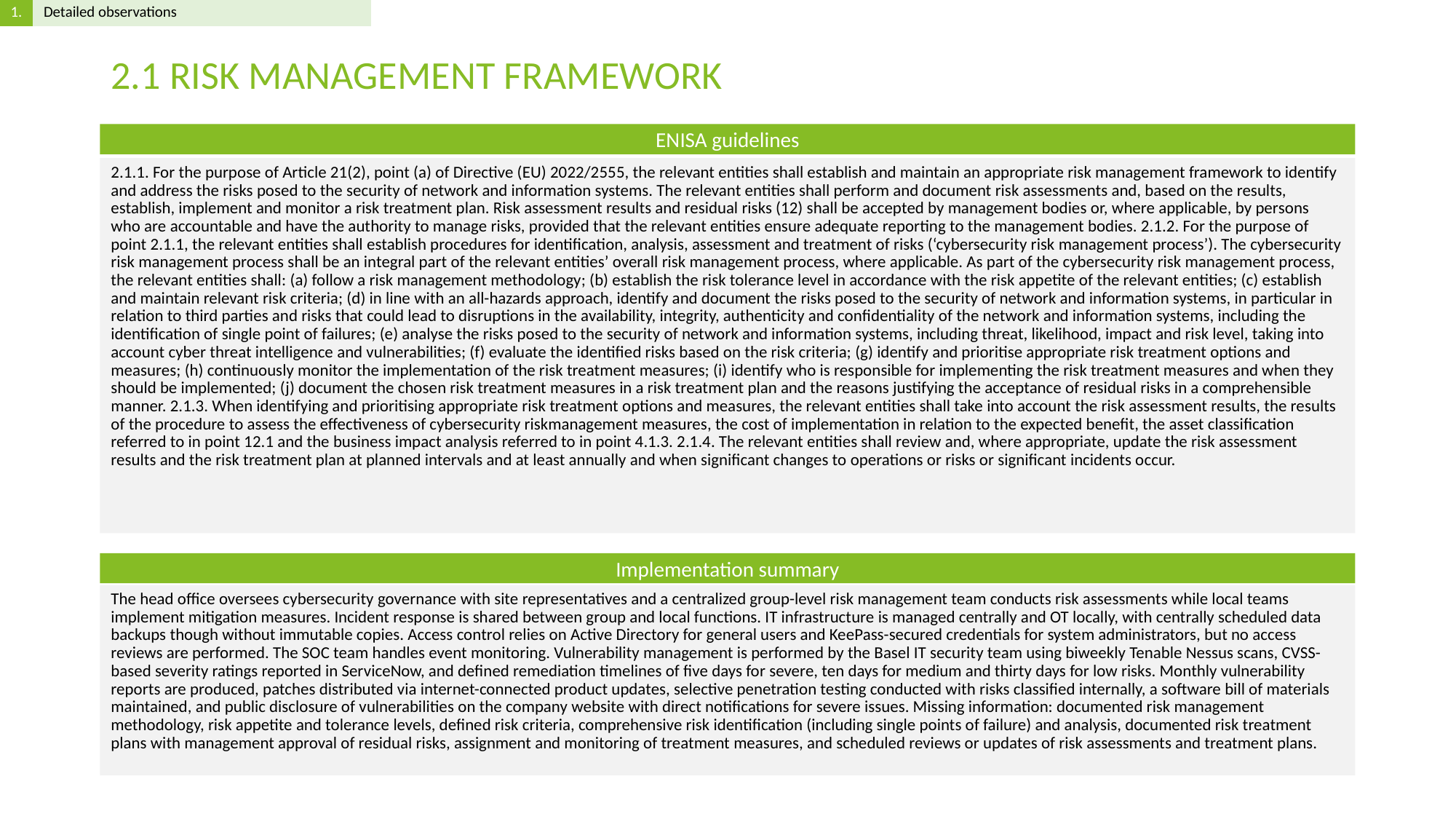

# 2.1 RISK MANAGEMENT FRAMEWORK
2.1.1. For the purpose of Article 21(2), point (a) of Directive (EU) 2022/2555, the relevant entities shall establish and maintain an appropriate risk management framework to identify and address the risks posed to the security of network and information systems. The relevant entities shall perform and document risk assessments and, based on the results, establish, implement and monitor a risk treatment plan. Risk assessment results and residual risks (12) shall be accepted by management bodies or, where applicable, by persons who are accountable and have the authority to manage risks, provided that the relevant entities ensure adequate reporting to the management bodies. 2.1.2. For the purpose of point 2.1.1, the relevant entities shall establish procedures for identification, analysis, assessment and treatment of risks (‘cybersecurity risk management process’). The cybersecurity risk management process shall be an integral part of the relevant entities’ overall risk management process, where applicable. As part of the cybersecurity risk management process, the relevant entities shall: (a) follow a risk management methodology; (b) establish the risk tolerance level in accordance with the risk appetite of the relevant entities; (c) establish and maintain relevant risk criteria; (d) in line with an all-hazards approach, identify and document the risks posed to the security of network and information systems, in particular in relation to third parties and risks that could lead to disruptions in the availability, integrity, authenticity and confidentiality of the network and information systems, including the identification of single point of failures; (e) analyse the risks posed to the security of network and information systems, including threat, likelihood, impact and risk level, taking into account cyber threat intelligence and vulnerabilities; (f) evaluate the identified risks based on the risk criteria; (g) identify and prioritise appropriate risk treatment options and measures; (h) continuously monitor the implementation of the risk treatment measures; (i) identify who is responsible for implementing the risk treatment measures and when they should be implemented; (j) document the chosen risk treatment measures in a risk treatment plan and the reasons justifying the acceptance of residual risks in a comprehensible manner. 2.1.3. When identifying and prioritising appropriate risk treatment options and measures, the relevant entities shall take into account the risk assessment results, the results of the procedure to assess the effectiveness of cybersecurity riskmanagement measures, the cost of implementation in relation to the expected benefit, the asset classification referred to in point 12.1 and the business impact analysis referred to in point 4.1.3. 2.1.4. The relevant entities shall review and, where appropriate, update the risk assessment results and the risk treatment plan at planned intervals and at least annually and when significant changes to operations or risks or significant incidents occur.
The head office oversees cybersecurity governance with site representatives and a centralized group-level risk management team conducts risk assessments while local teams implement mitigation measures. Incident response is shared between group and local functions. IT infrastructure is managed centrally and OT locally, with centrally scheduled data backups though without immutable copies. Access control relies on Active Directory for general users and KeePass-secured credentials for system administrators, but no access reviews are performed. The SOC team handles event monitoring. Vulnerability management is performed by the Basel IT security team using biweekly Tenable Nessus scans, CVSS-based severity ratings reported in ServiceNow, and defined remediation timelines of five days for severe, ten days for medium and thirty days for low risks. Monthly vulnerability reports are produced, patches distributed via internet-connected product updates, selective penetration testing conducted with risks classified internally, a software bill of materials maintained, and public disclosure of vulnerabilities on the company website with direct notifications for severe issues. Missing information: documented risk management methodology, risk appetite and tolerance levels, defined risk criteria, comprehensive risk identification (including single points of failure) and analysis, documented risk treatment plans with management approval of residual risks, assignment and monitoring of treatment measures, and scheduled reviews or updates of risk assessments and treatment plans.